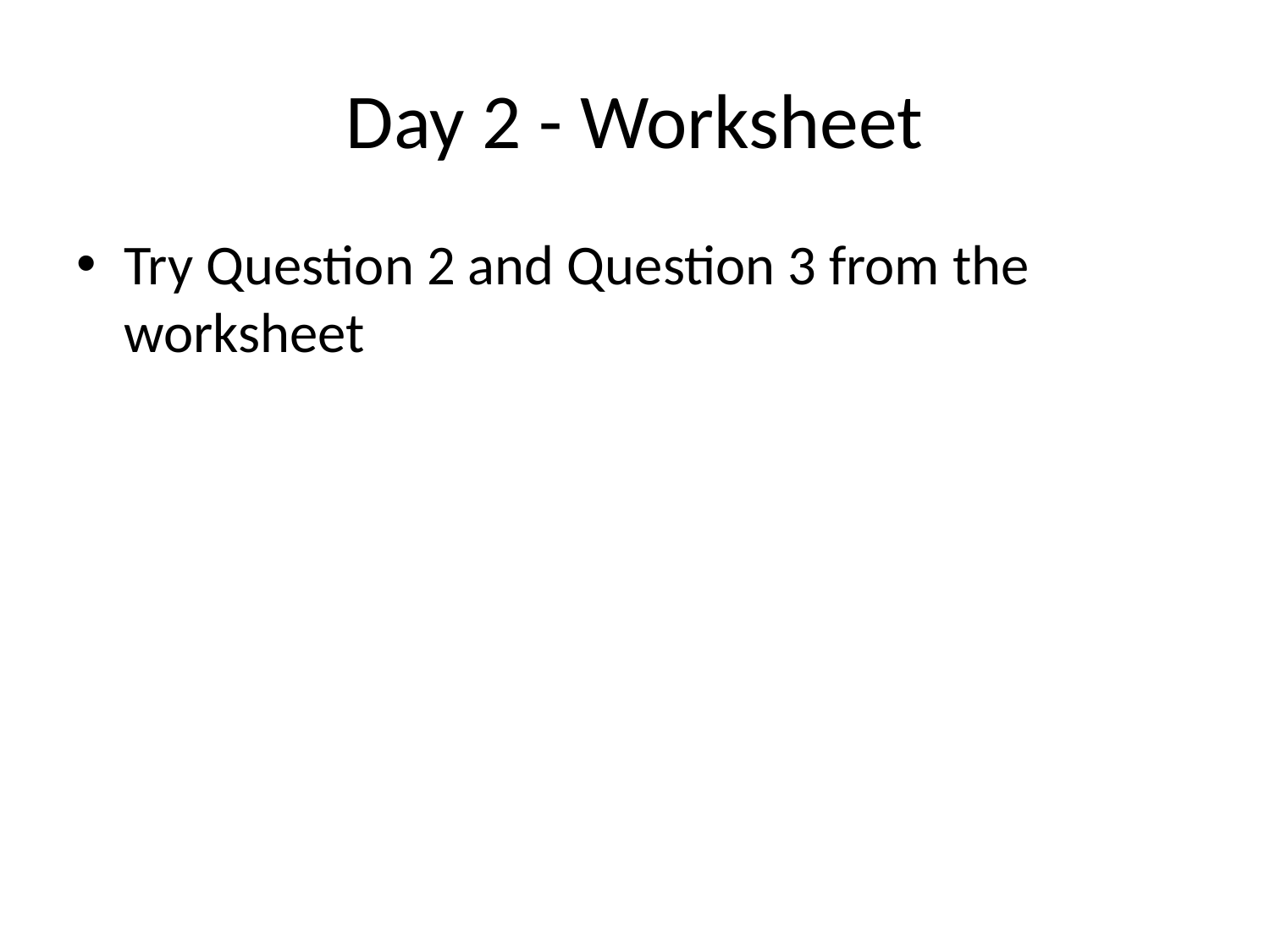

# Day 2 - Worksheet
Try Question 2 and Question 3 from the worksheet